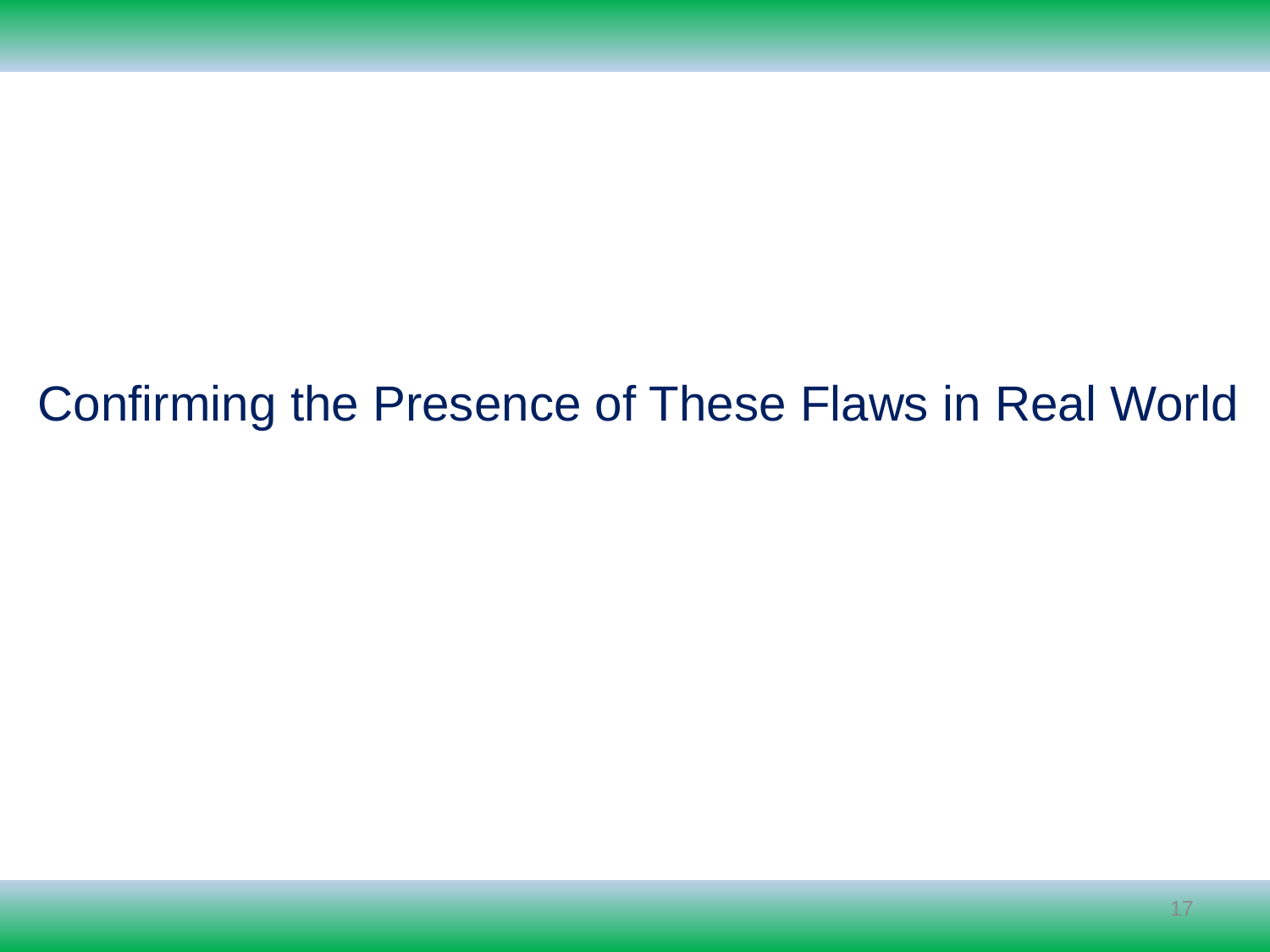

Confirming the Presence of These Flaws in Real World

17